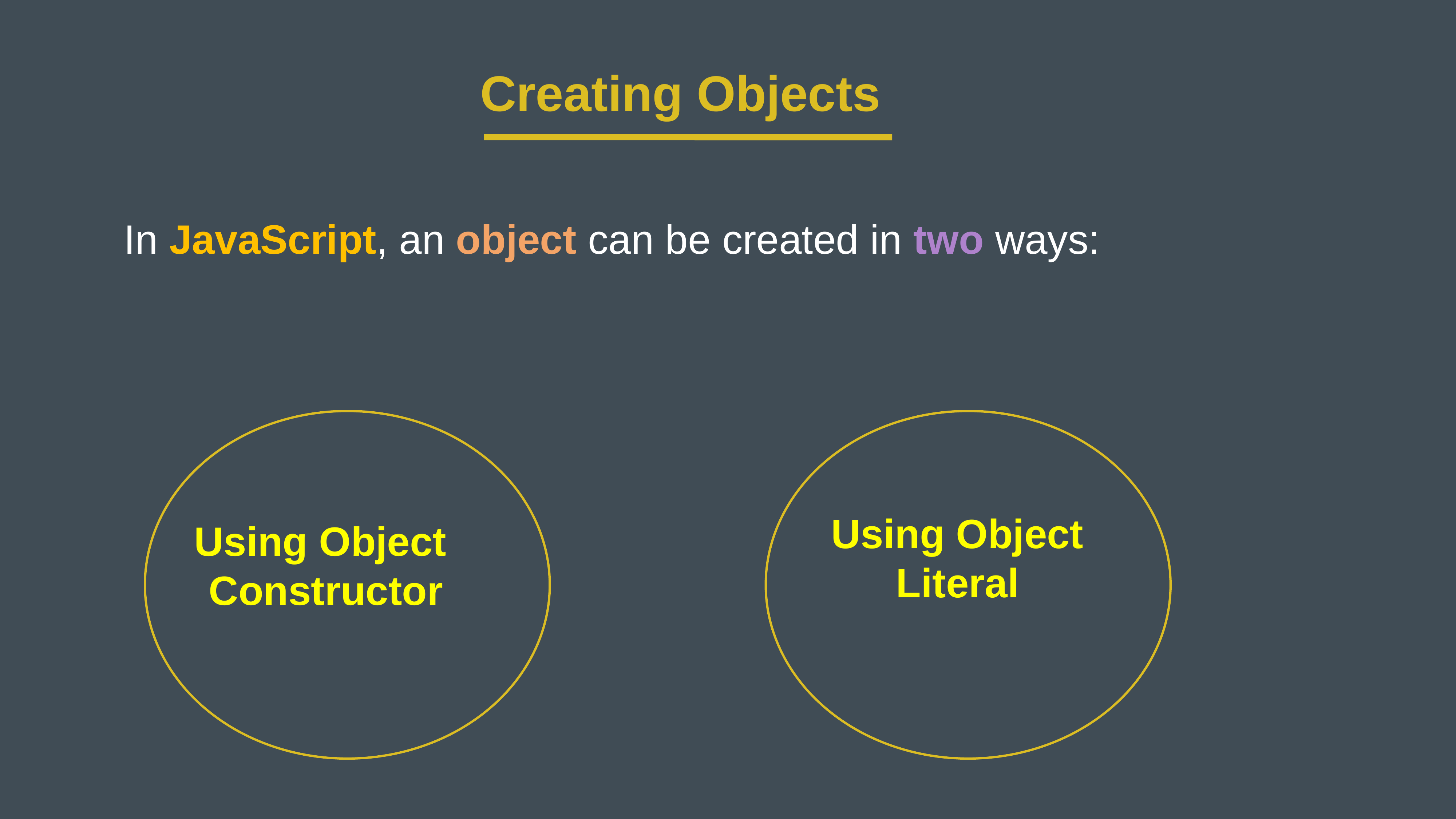

Creating Objects
In JavaScript, an object can be created in two ways:

Using Object
Literal
Using Object
Constructor